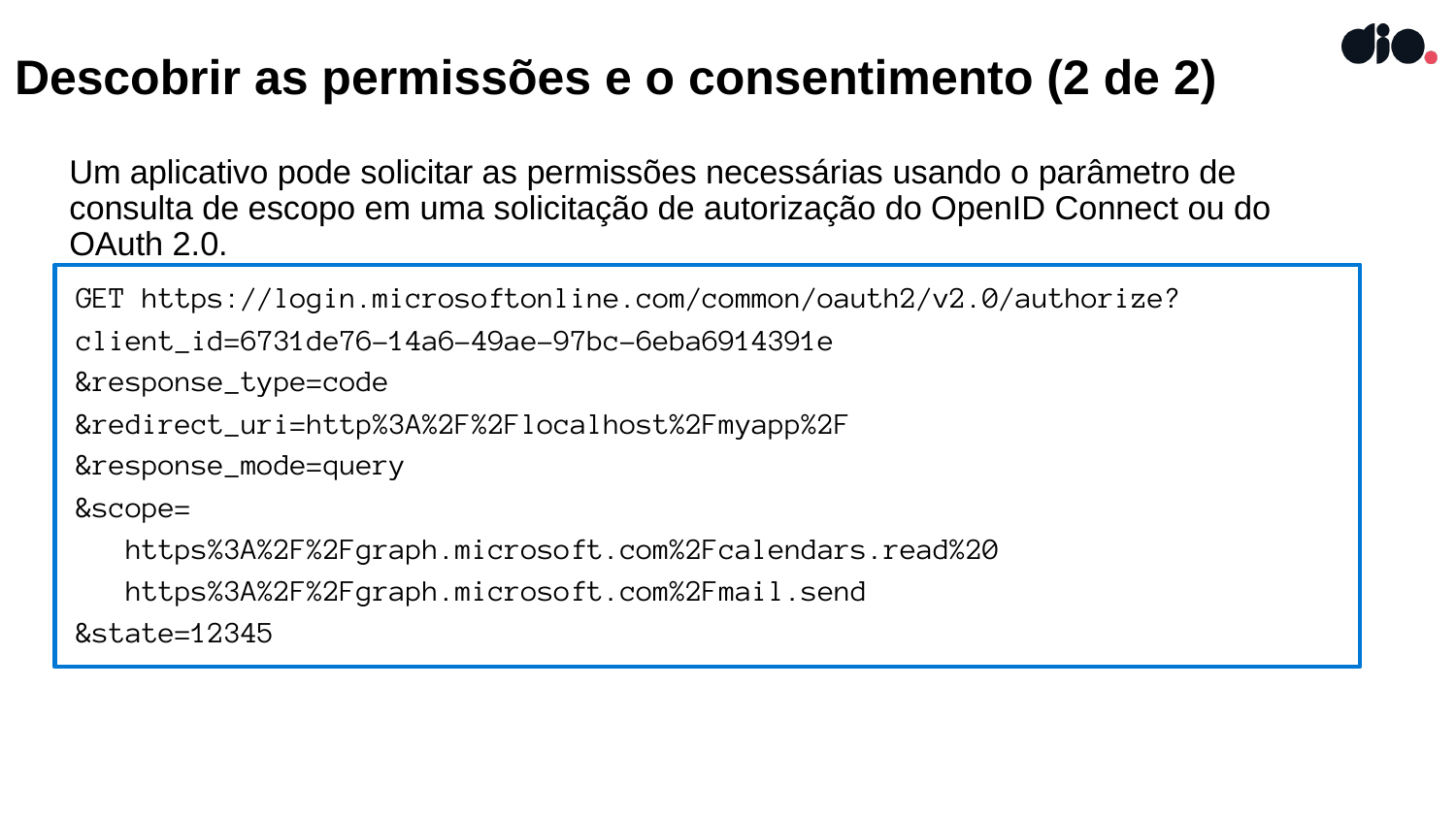

# Descobrir as permissões e o consentimento (2 de 2)
Um aplicativo pode solicitar as permissões necessárias usando o parâmetro de consulta de escopo em uma solicitação de autorização do OpenID Connect ou do OAuth 2.0.

GET https://login.microsoftonline.com/common/oauth2/v2.0/authorize?
client_id=6731de76-14a6-49ae-97bc-6eba6914391e
&response_type=code
&redirect_uri=http%3A%2F%2Flocalhost%2Fmyapp%2F
&response_mode=query
&scope=
   https%3A%2F%2Fgraph.microsoft.com%2Fcalendars.read%20
   https%3A%2F%2Fgraph.microsoft.com%2Fmail.send
&state=12345